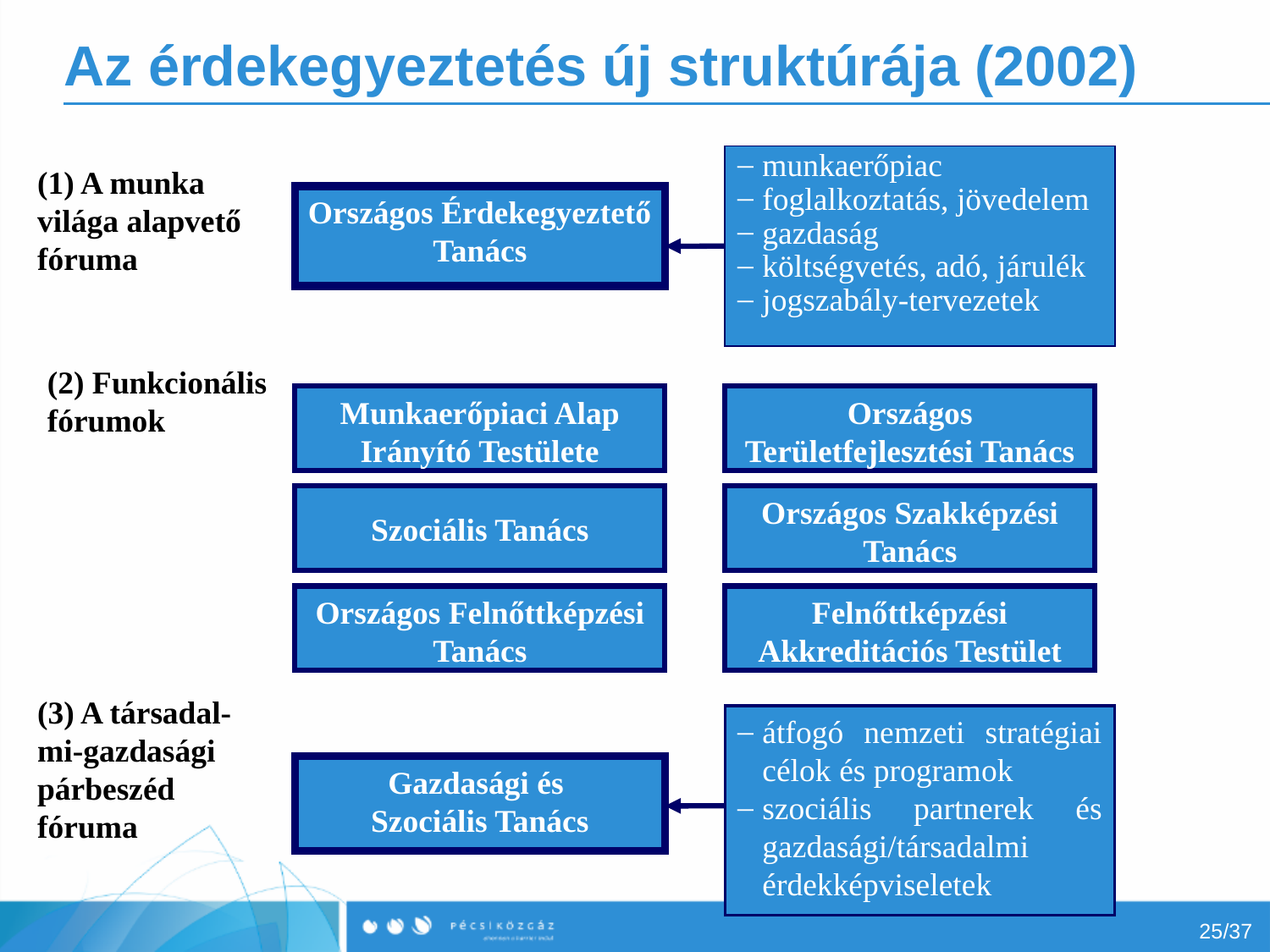

# Az érdekegyeztetés új struktúrája (2002)
munkaerőpiac
foglalkoztatás, jövedelem
gazdaság
költségvetés, adó, járulék
jogszabály-tervezetek
(1) A munka világa alapvető fóruma
Országos Érdekegyeztető Tanács

(2) Funkcionális fórumok
Munkaerőpiaci Alap Irányító Testülete
Országos Területfejlesztési Tanács
Szociális Tanács
Országos Szakképzési Tanács
Országos Felnőttképzési Tanács
Felnőttképzési Akkreditációs Testület
(3) A társadal-mi-gazdasági párbeszéd fóruma
átfogó nemzeti stratégiai célok és programok
szociális partnerek és gazdasági/társadalmi érdekképviseletek
Gazdasági és
Szociális Tanács

25/37